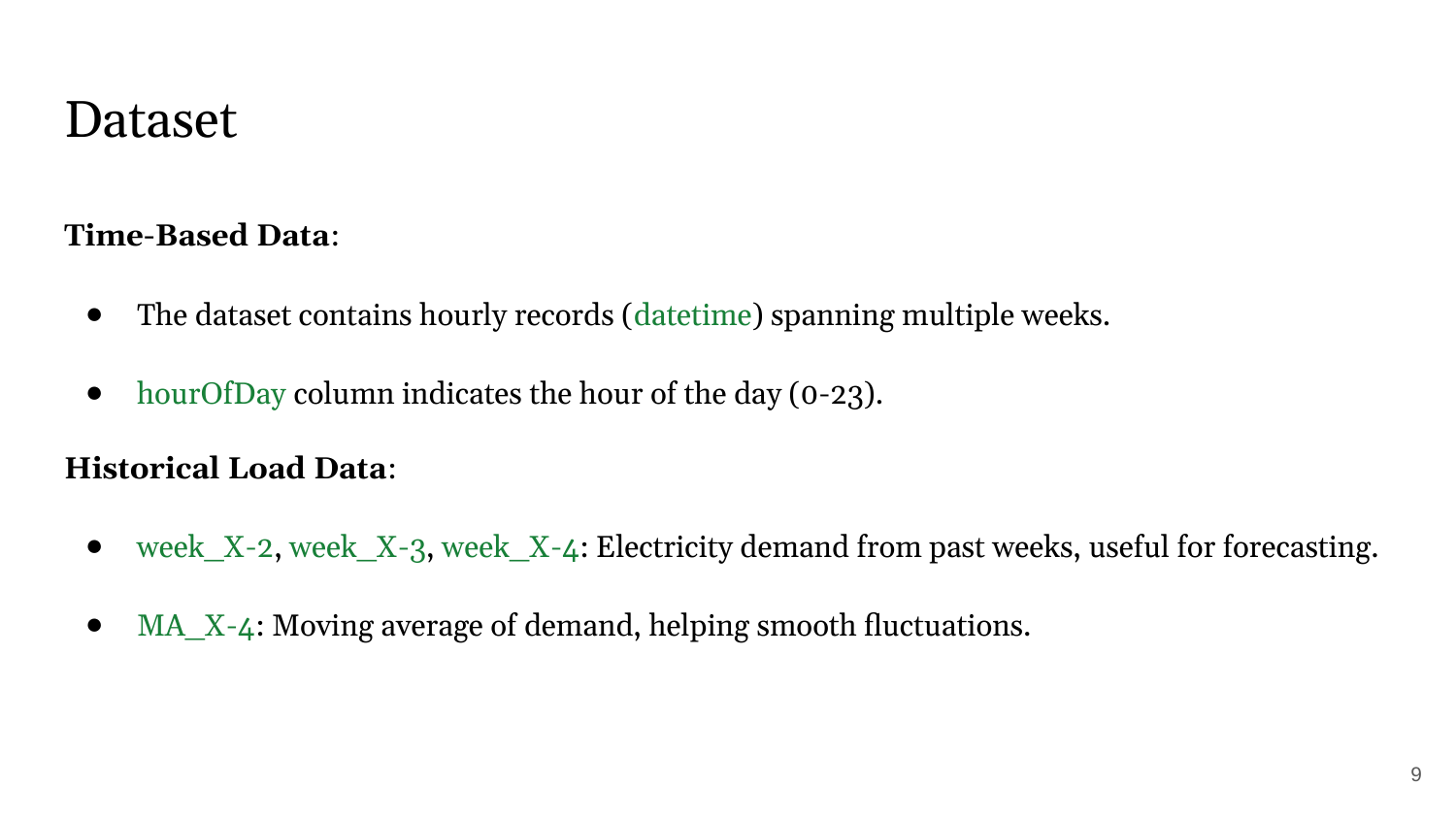

# Dataset
Time-Based Data:
The dataset contains hourly records (datetime) spanning multiple weeks.
hourOfDay column indicates the hour of the day (0-23).
Historical Load Data:
week_X-2, week_X-3, week_X-4: Electricity demand from past weeks, useful for forecasting.
MA_X-4: Moving average of demand, helping smooth fluctuations.

9